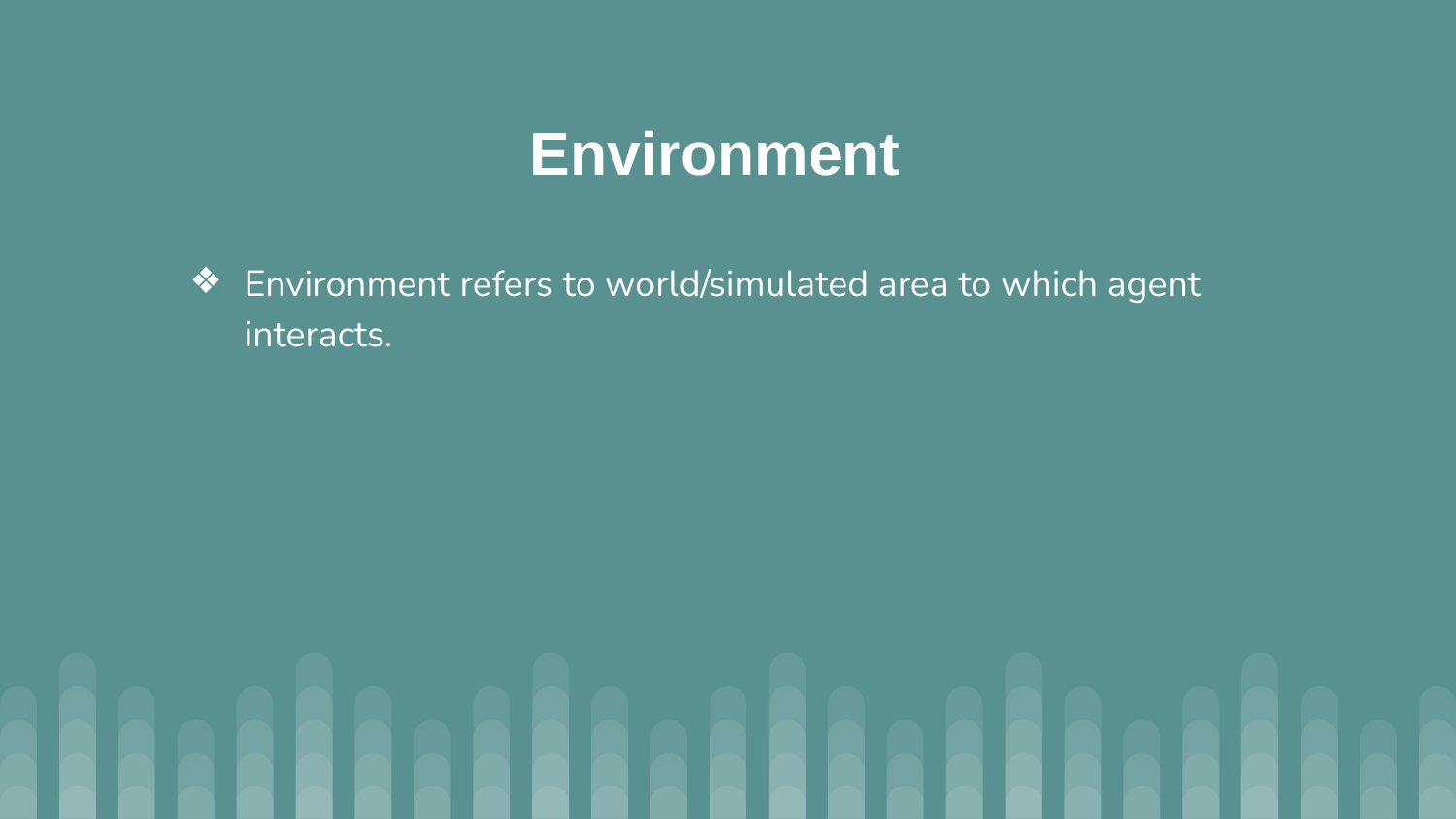

# Environment
Environment refers to world/simulated area to which agent interacts.